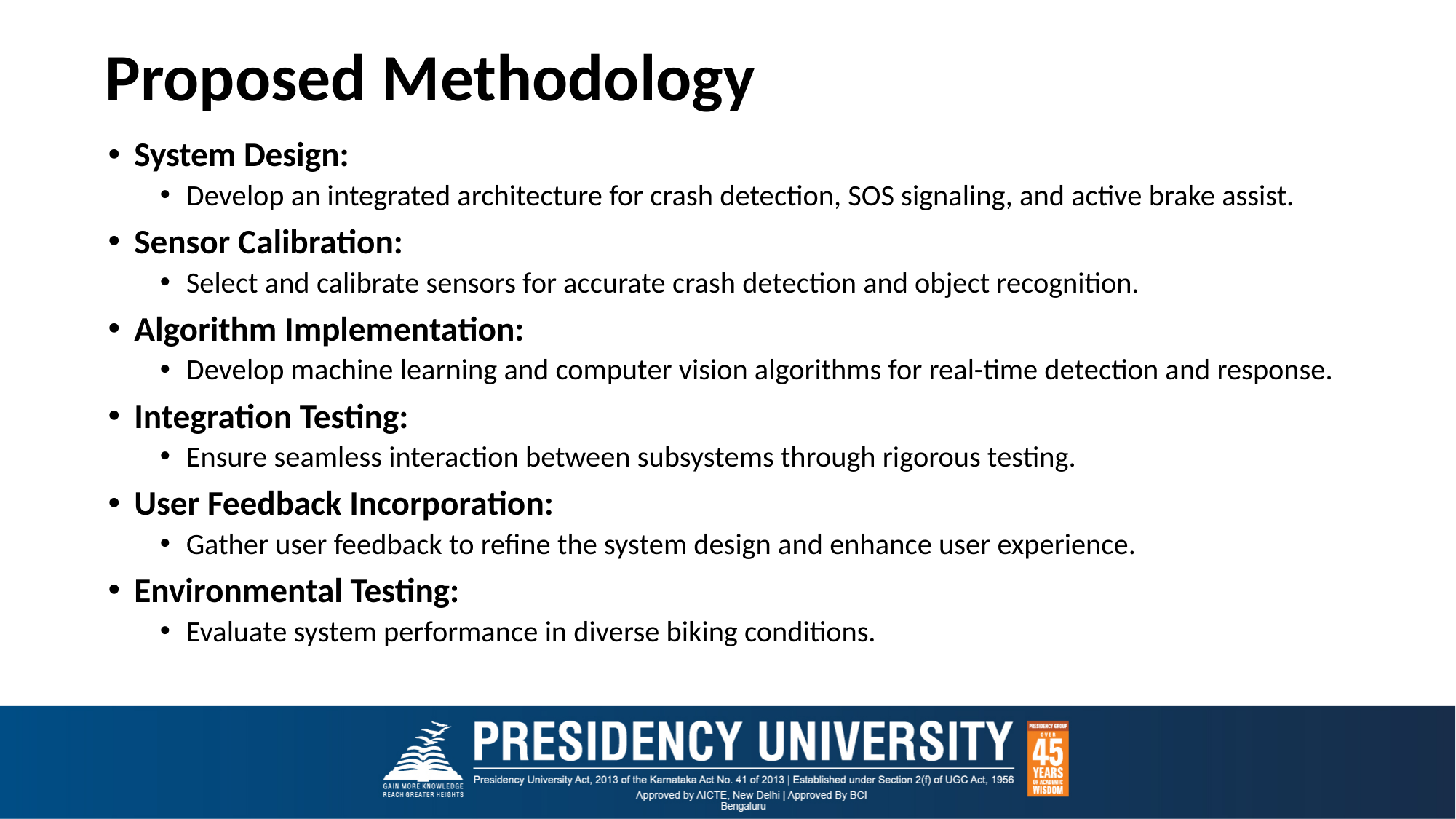

# Proposed Methodology
System Design:
Develop an integrated architecture for crash detection, SOS signaling, and active brake assist.
Sensor Calibration:
Select and calibrate sensors for accurate crash detection and object recognition.
Algorithm Implementation:
Develop machine learning and computer vision algorithms for real-time detection and response.
Integration Testing:
Ensure seamless interaction between subsystems through rigorous testing.
User Feedback Incorporation:
Gather user feedback to refine the system design and enhance user experience.
Environmental Testing:
Evaluate system performance in diverse biking conditions.